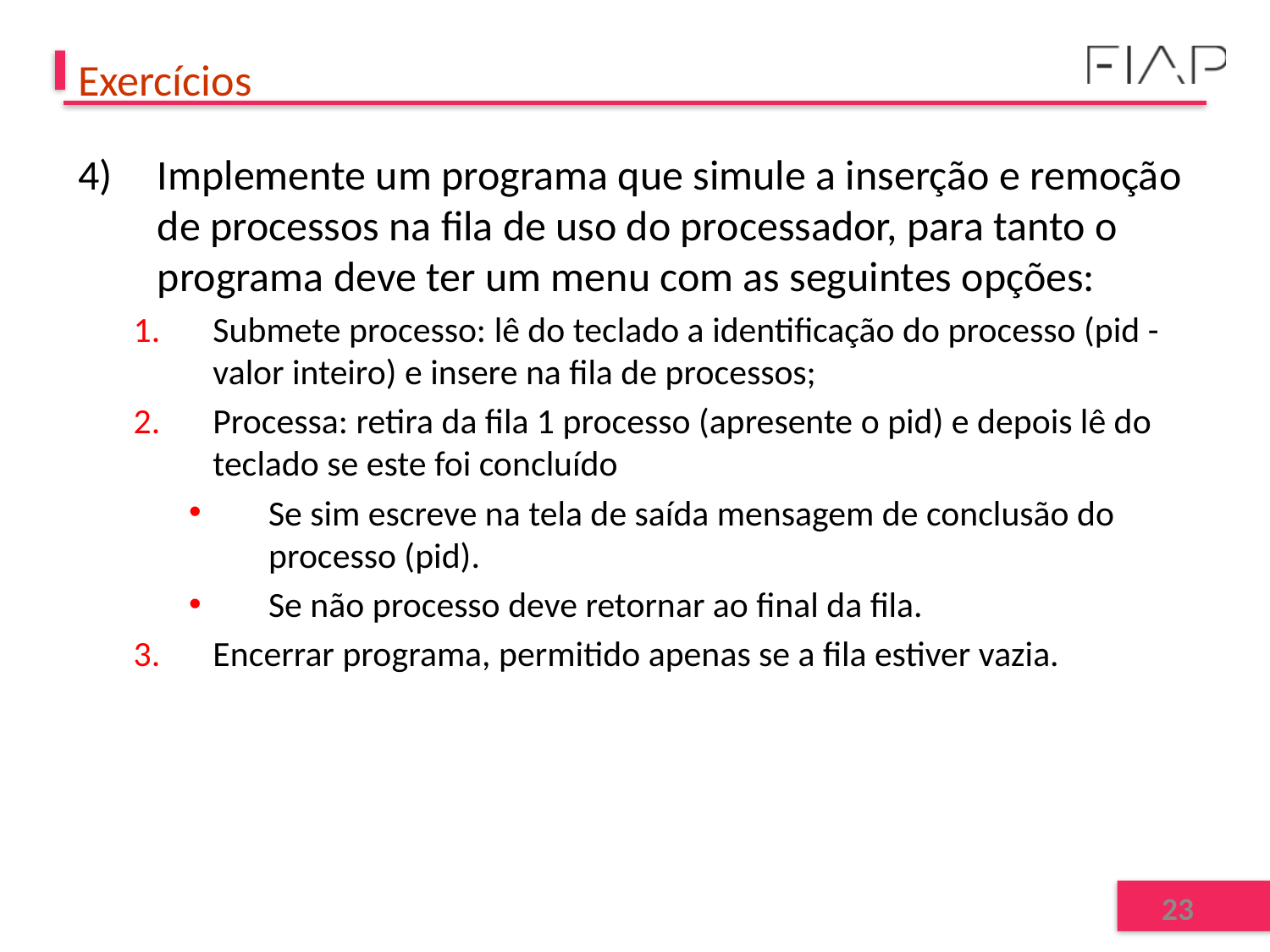

# Exercícios
Implemente um programa que simule a inserção e remoção de processos na fila de uso do processador, para tanto o programa deve ter um menu com as seguintes opções:
Submete processo: lê do teclado a identificação do processo (pid - valor inteiro) e insere na fila de processos;
Processa: retira da fila 1 processo (apresente o pid) e depois lê do teclado se este foi concluído
Se sim escreve na tela de saída mensagem de conclusão do processo (pid).
Se não processo deve retornar ao final da fila.
Encerrar programa, permitido apenas se a fila estiver vazia.

23